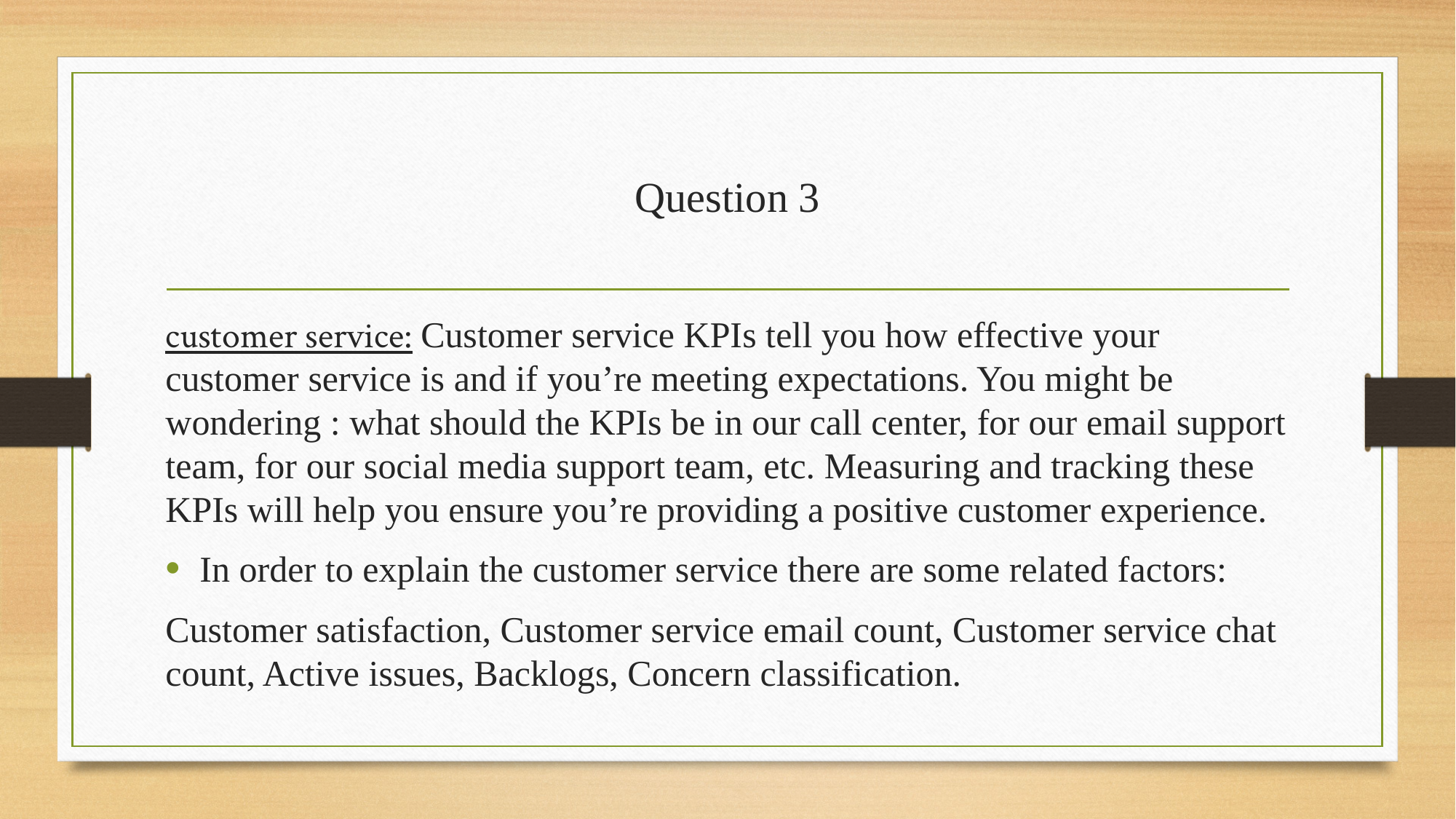

# Question 3
customer service: Customer service KPIs tell you how effective your customer service is and if you’re meeting expectations. You might be wondering : what should the KPIs be in our call center, for our email support team, for our social media support team, etc. Measuring and tracking these KPIs will help you ensure you’re providing a positive customer experience.
In order to explain the customer service there are some related factors:
Customer satisfaction, Customer service email count, Customer service chat count, Active issues, Backlogs, Concern classification.